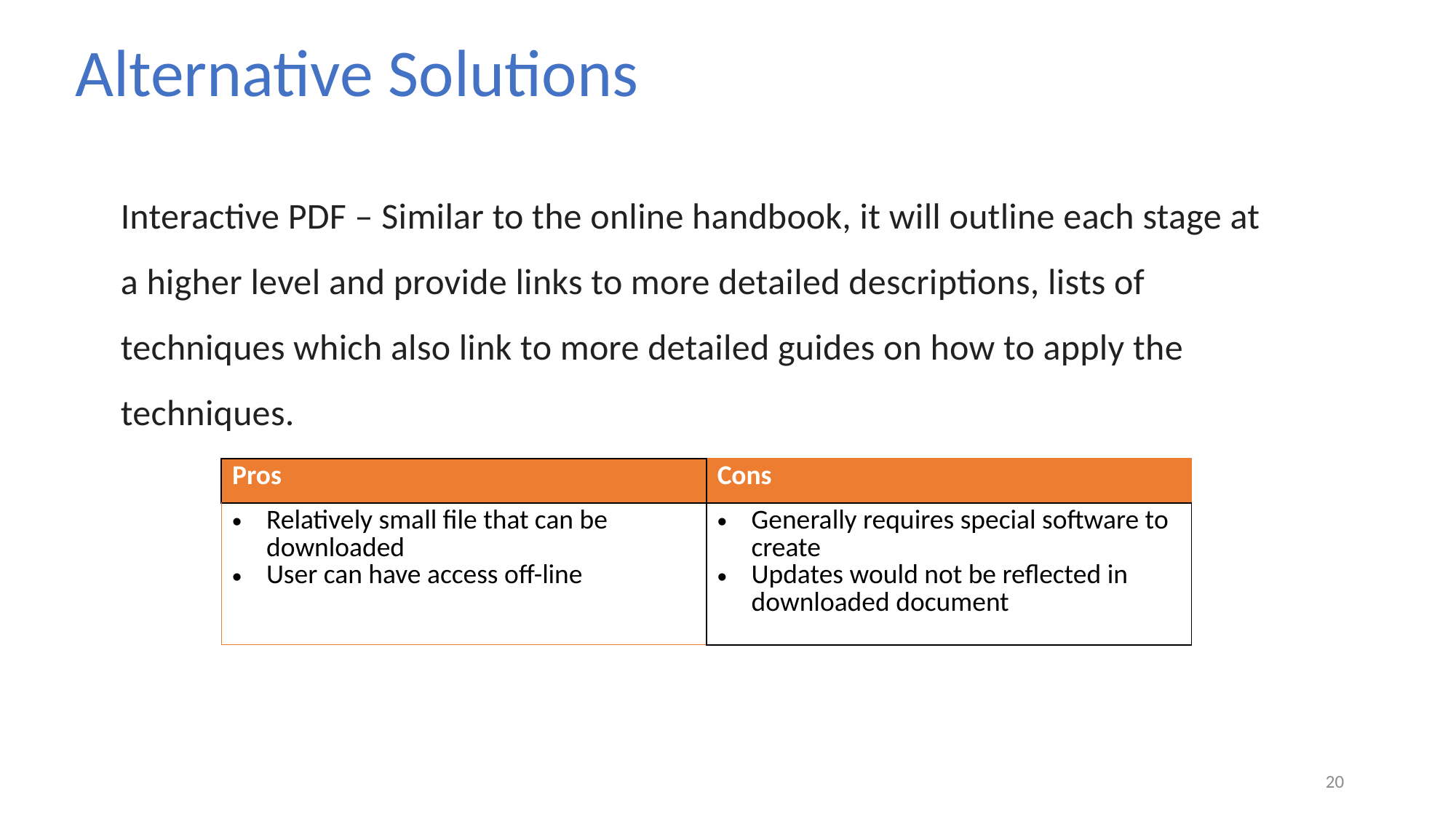

# Alternative Solutions
Interactive PDF – Similar to the online handbook, it will outline each stage at a higher level and provide links to more detailed descriptions, lists of techniques which also link to more detailed guides on how to apply the techniques.

| Pros | Cons |
| --- | --- |
| Relatively small file that can be downloaded User can have access off-line | Generally requires special software to create Updates would not be reflected in downloaded document |
20